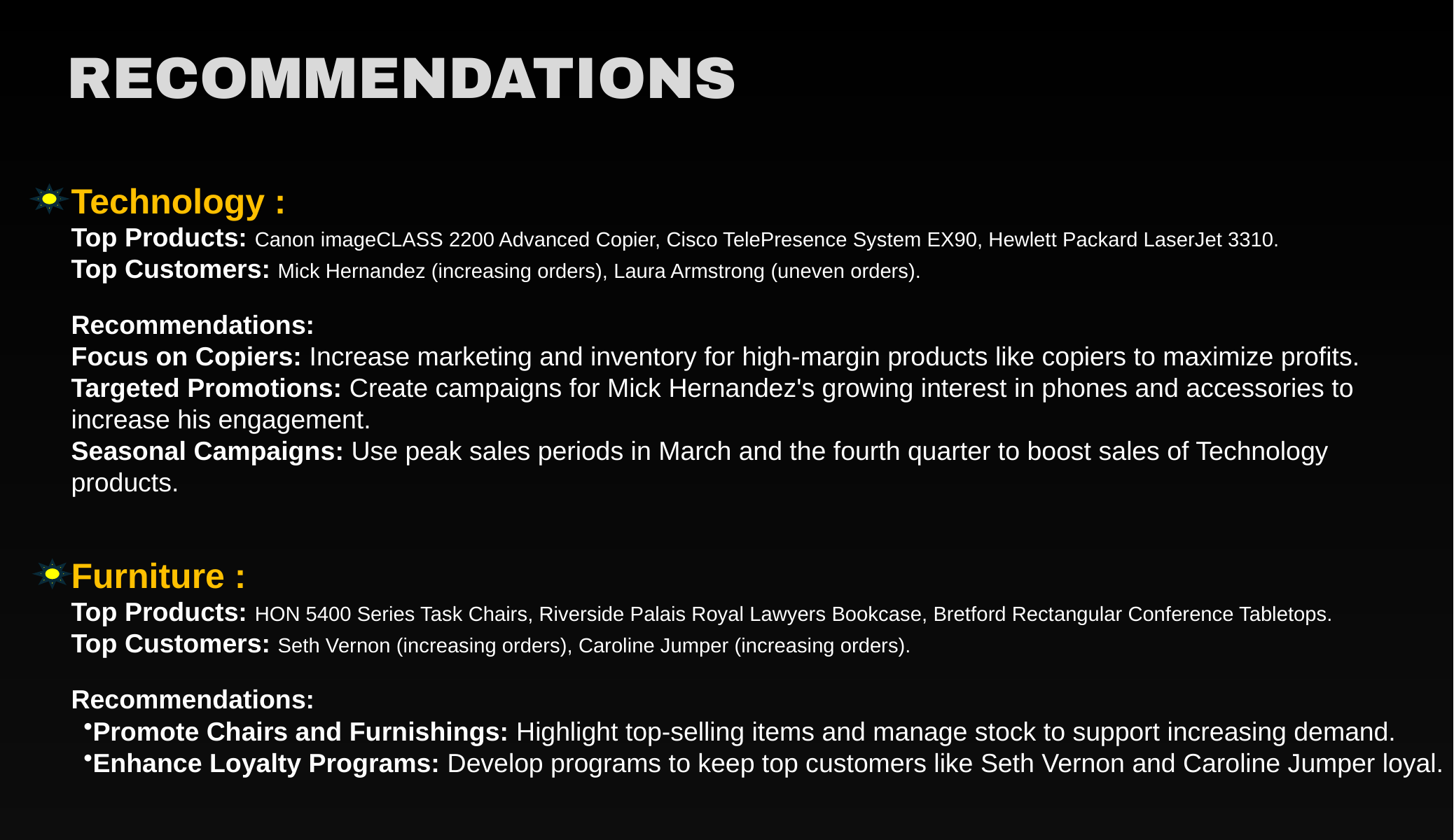

RECOMMENDATIONS
# Technology : Top Products: Canon imageCLASS 2200 Advanced Copier, Cisco TelePresence System EX90, Hewlett Packard LaserJet 3310. Top Customers: Mick Hernandez (increasing orders), Laura Armstrong (uneven orders). Recommendations: Focus on Copiers: Increase marketing and inventory for high-margin products like copiers to maximize profits. Targeted Promotions: Create campaigns for Mick Hernandez's growing interest in phones and accessories to increase his engagement. Seasonal Campaigns: Use peak sales periods in March and the fourth quarter to boost sales of Technology products. Furniture : Top Products: HON 5400 Series Task Chairs, Riverside Palais Royal Lawyers Bookcase, Bretford Rectangular Conference Tabletops. Top Customers: Seth Vernon (increasing orders), Caroline Jumper (increasing orders). Recommendations:

Promote Chairs and Furnishings: Highlight top-selling items and manage stock to support increasing demand.
Enhance Loyalty Programs: Develop programs to keep top customers like Seth Vernon and Caroline Jumper loyal.